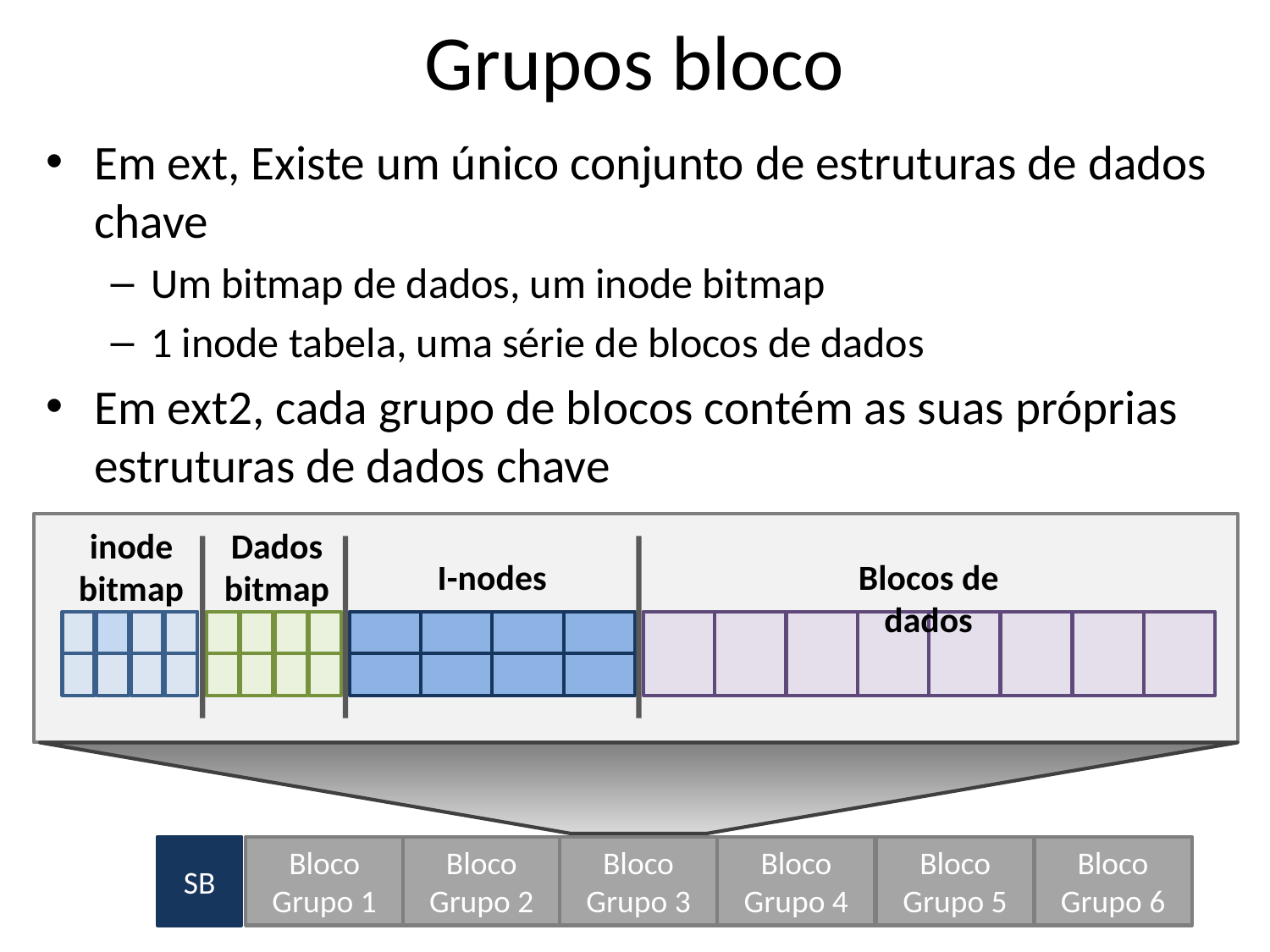

Grupos bloco
Em ext, Existe um único conjunto de estruturas de dados chave
Um bitmap de dados, um inode bitmap
1 inode tabela, uma série de blocos de dados
Em ext2, cada grupo de blocos contém as suas próprias estruturas de dados chave

inode
bitmap
Dados
bitmap
I-nodes
Blocos de dados

SB
Bloco Grupo 1
Bloco Grupo 2
Bloco Grupo 3
Bloco Grupo 4
Bloco Grupo 5
Bloco Grupo 6
50